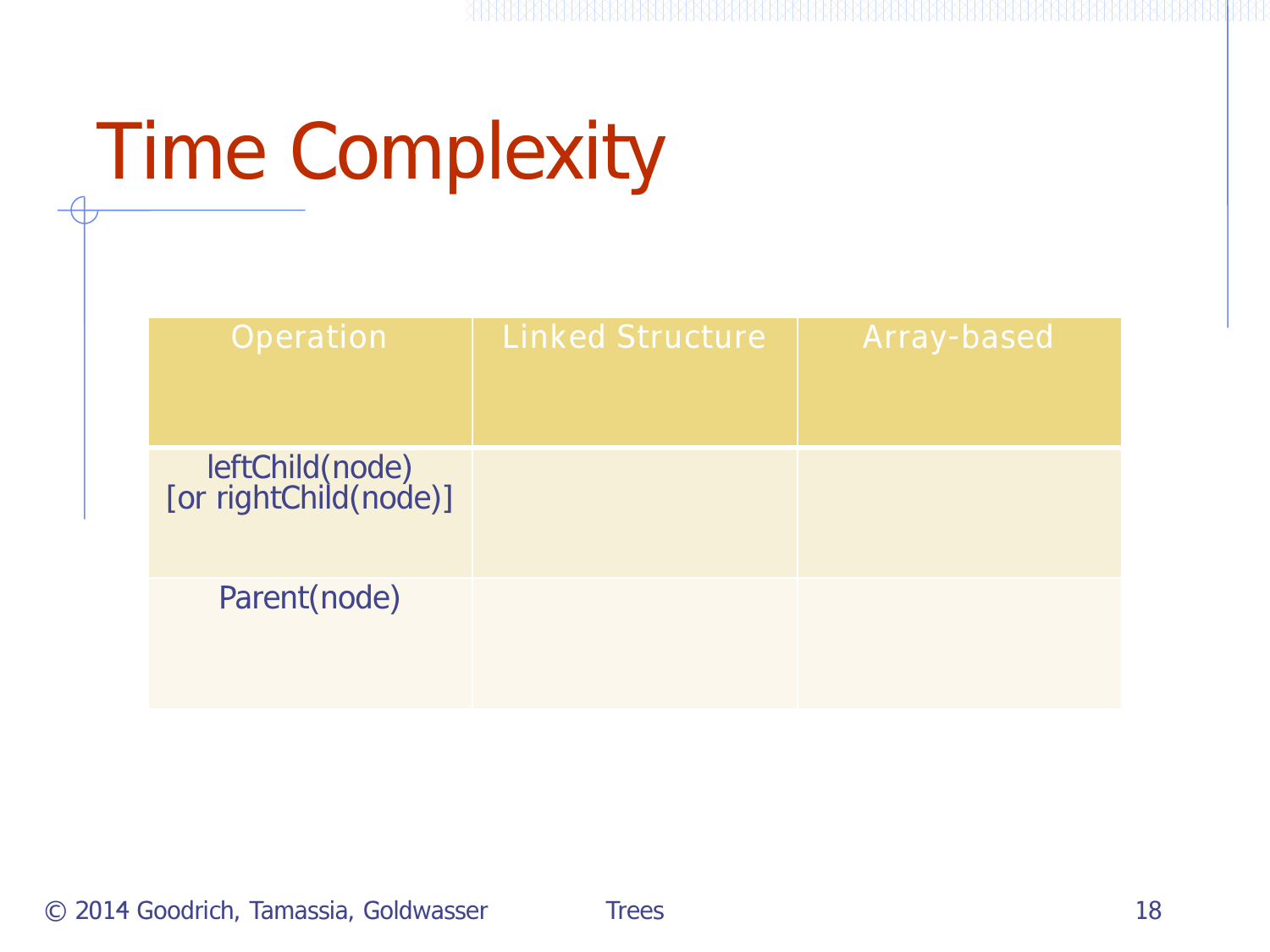

# Time Complexity
| Operation | Linked Structure | Array-based |
| --- | --- | --- |
| leftChild(node) [or rightChild(node)] |  |  |
| Parent(node) |  |  |
© 2014 Goodrich, Tamassia, Goldwasser
Trees
18